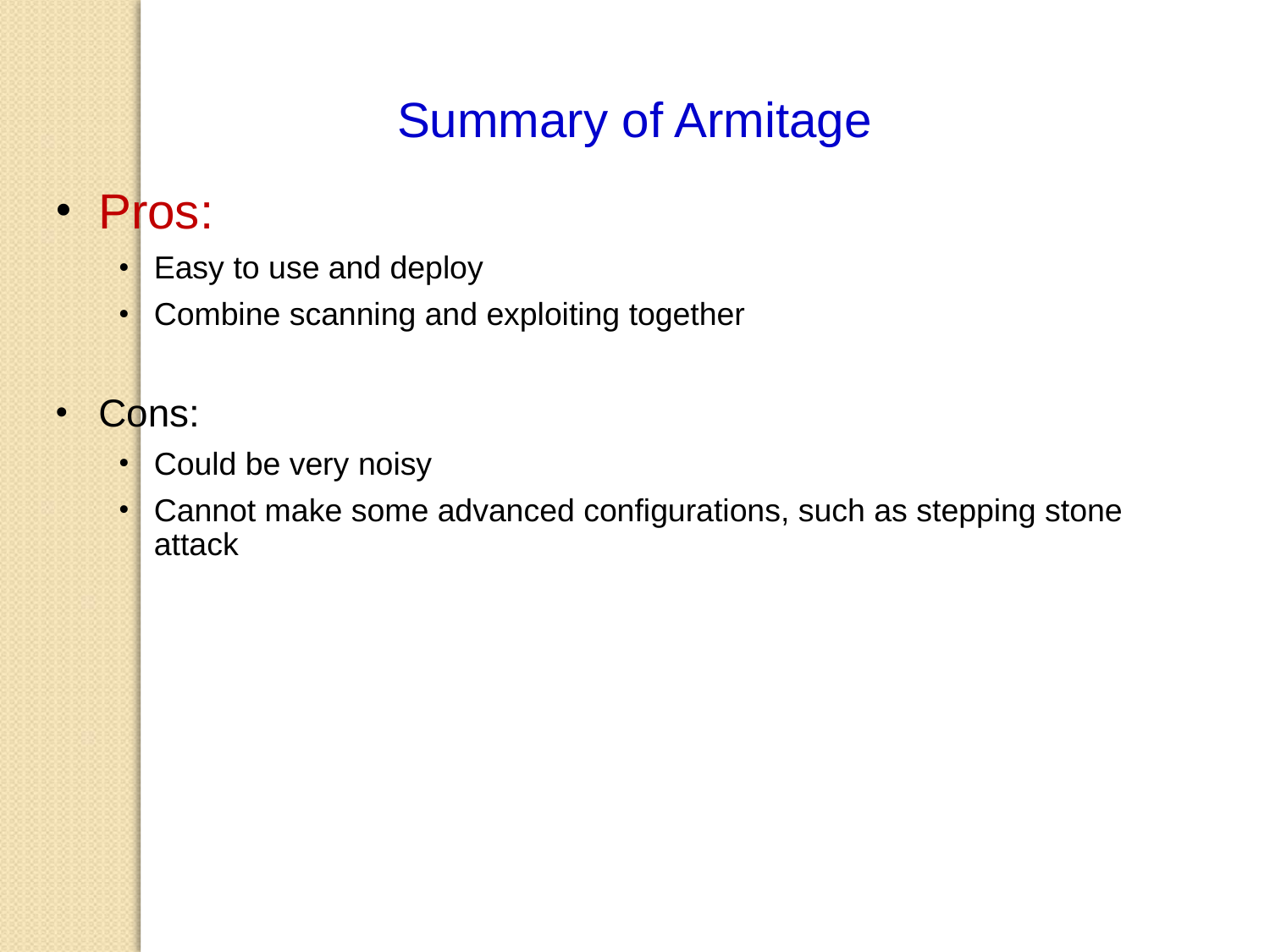

Summary of Armitage
Pros:
Easy to use and deploy
Combine scanning and exploiting together

Cons:
Could be very noisy
Cannot make some advanced configurations, such as stepping stone attack